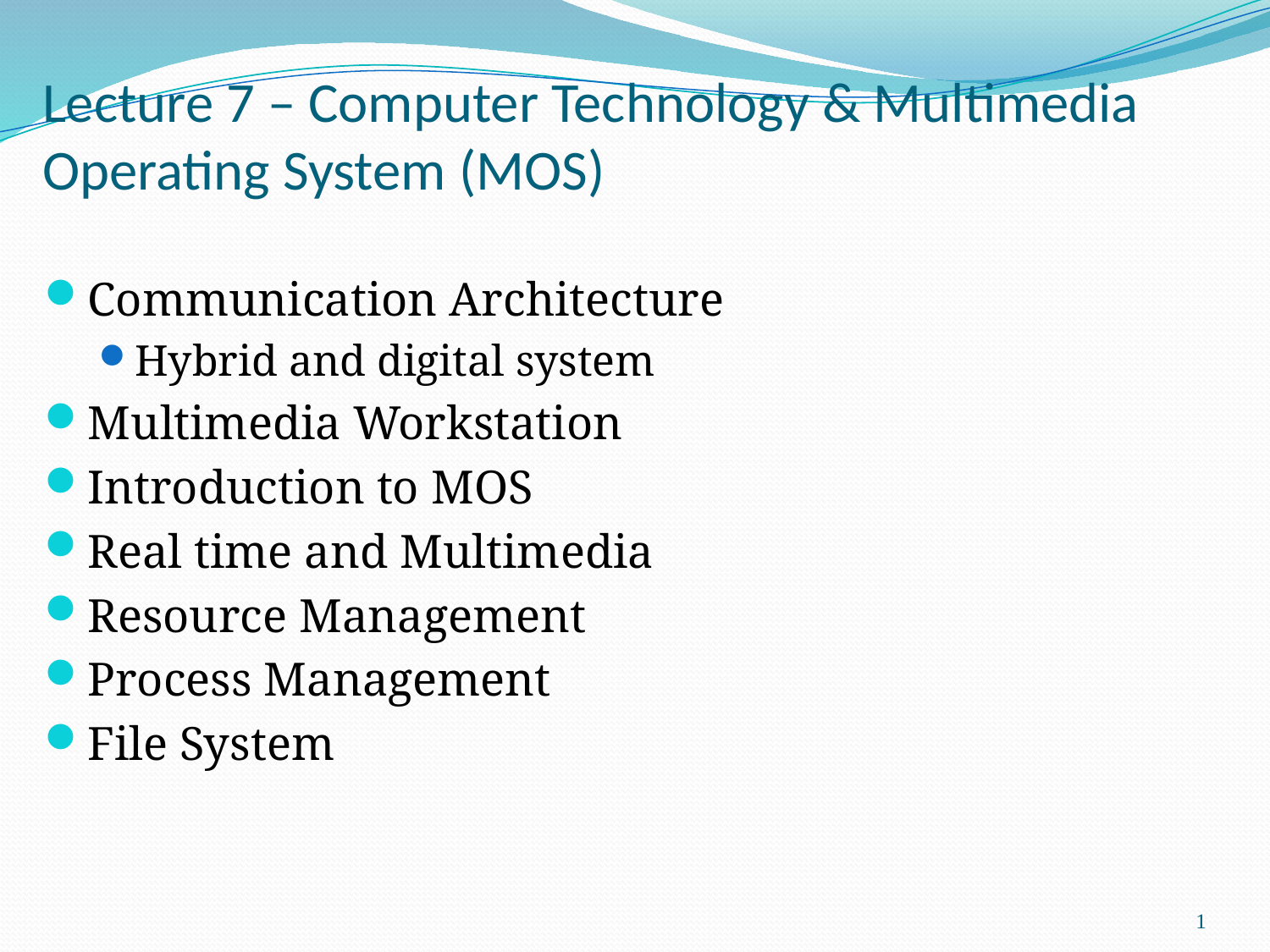

# Lecture 7 – Computer Technology & Multimedia Operating System (MOS)
Communication Architecture
Hybrid and digital system
Multimedia Workstation
Introduction to MOS
Real time and Multimedia
Resource Management
Process Management
File System
1